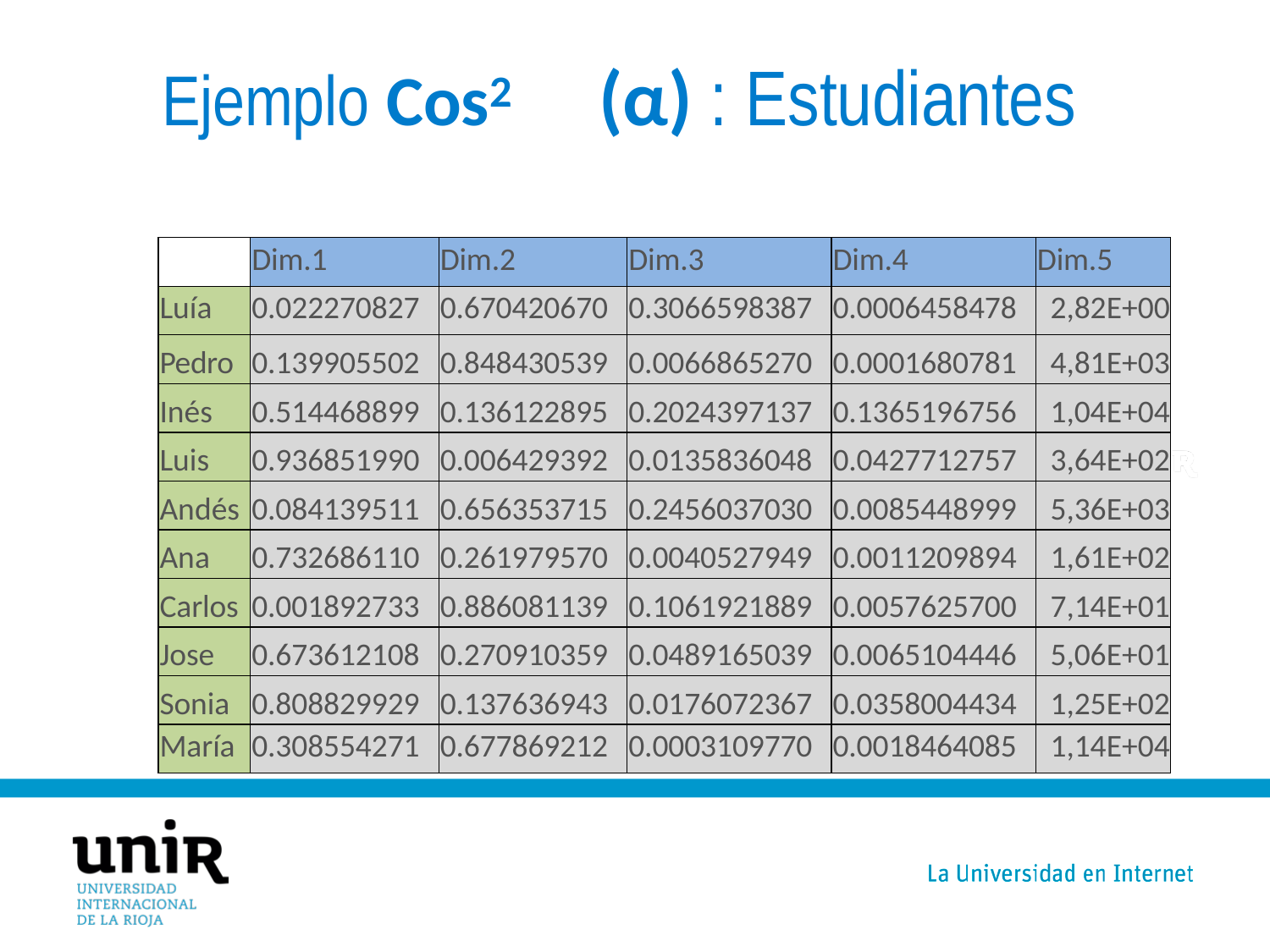

# Ejemplo Cos2	(α) : Estudiantes
|  | Dim.1 | Dim.2 | Dim.3 | Dim.4 | Dim.5 |
| --- | --- | --- | --- | --- | --- |
| Luía | 0.022270827 | 0.670420670 | 0.3066598387 | 0.0006458478 | 2,82E+00 |
| Pedro | 0.139905502 | 0.848430539 | 0.0066865270 | 0.0001680781 | 4,81E+03 |
| Inés | 0.514468899 | 0.136122895 | 0.2024397137 | 0.1365196756 | 1,04E+04 |
| Luis | 0.936851990 | 0.006429392 | 0.0135836048 | 0.0427712757 | 3,64E+02 |
| Andés | 0.084139511 | 0.656353715 | 0.2456037030 | 0.0085448999 | 5,36E+03 |
| Ana | 0.732686110 | 0.261979570 | 0.0040527949 | 0.0011209894 | 1,61E+02 |
| Carlos | 0.001892733 | 0.886081139 | 0.1061921889 | 0.0057625700 | 7,14E+01 |
| Jose | 0.673612108 | 0.270910359 | 0.0489165039 | 0.0065104446 | 5,06E+01 |
| Sonia | 0.808829929 | 0.137636943 | 0.0176072367 | 0.0358004434 | 1,25E+02 |
| María | 0.308554271 | 0.677869212 | 0.0003109770 | 0.0018464085 | 1,14E+04 |